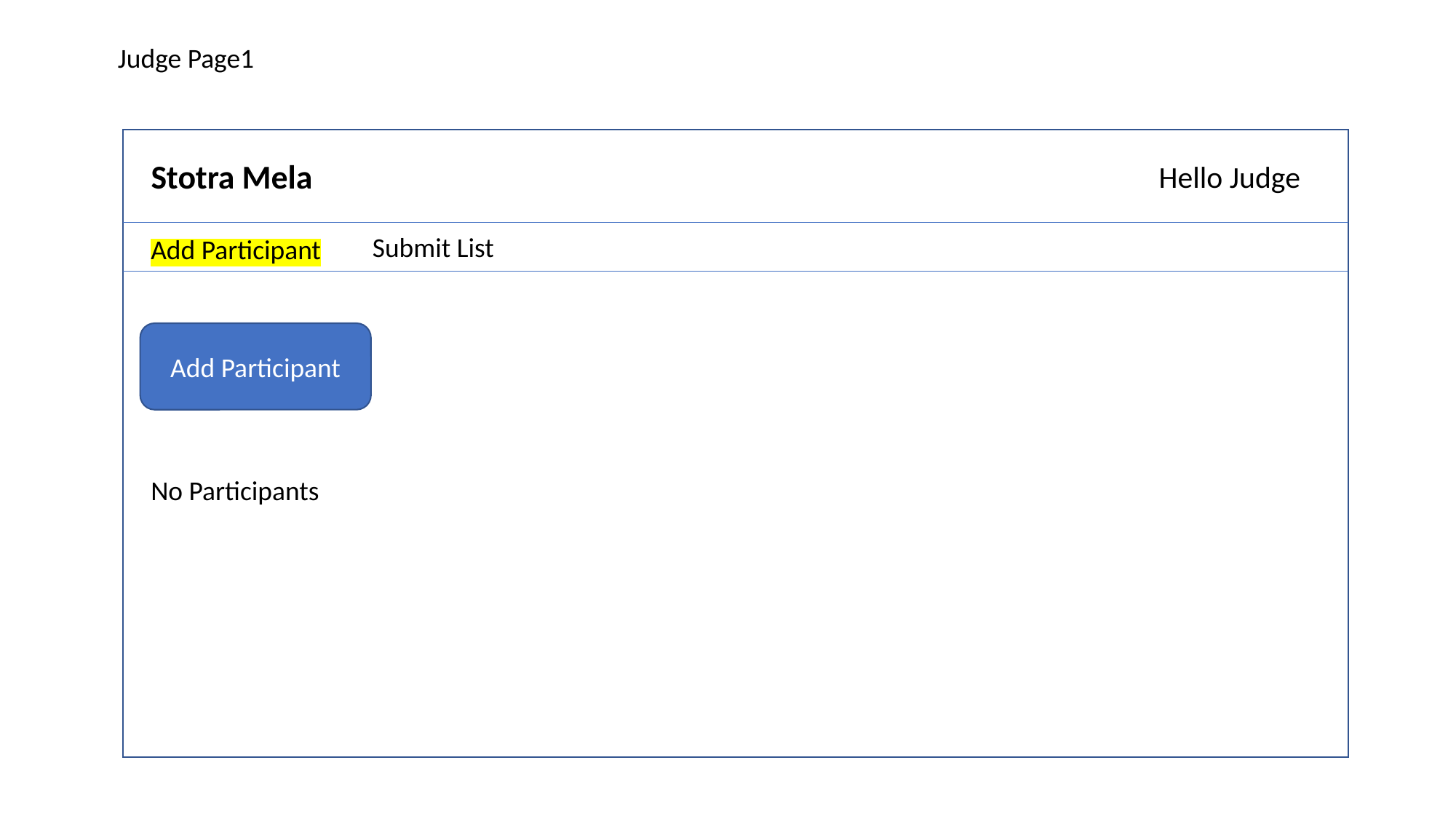

Judge Page1

Stotra Mela
Hello Judge
Submit List
Add Participant
Add Participant
No Participants